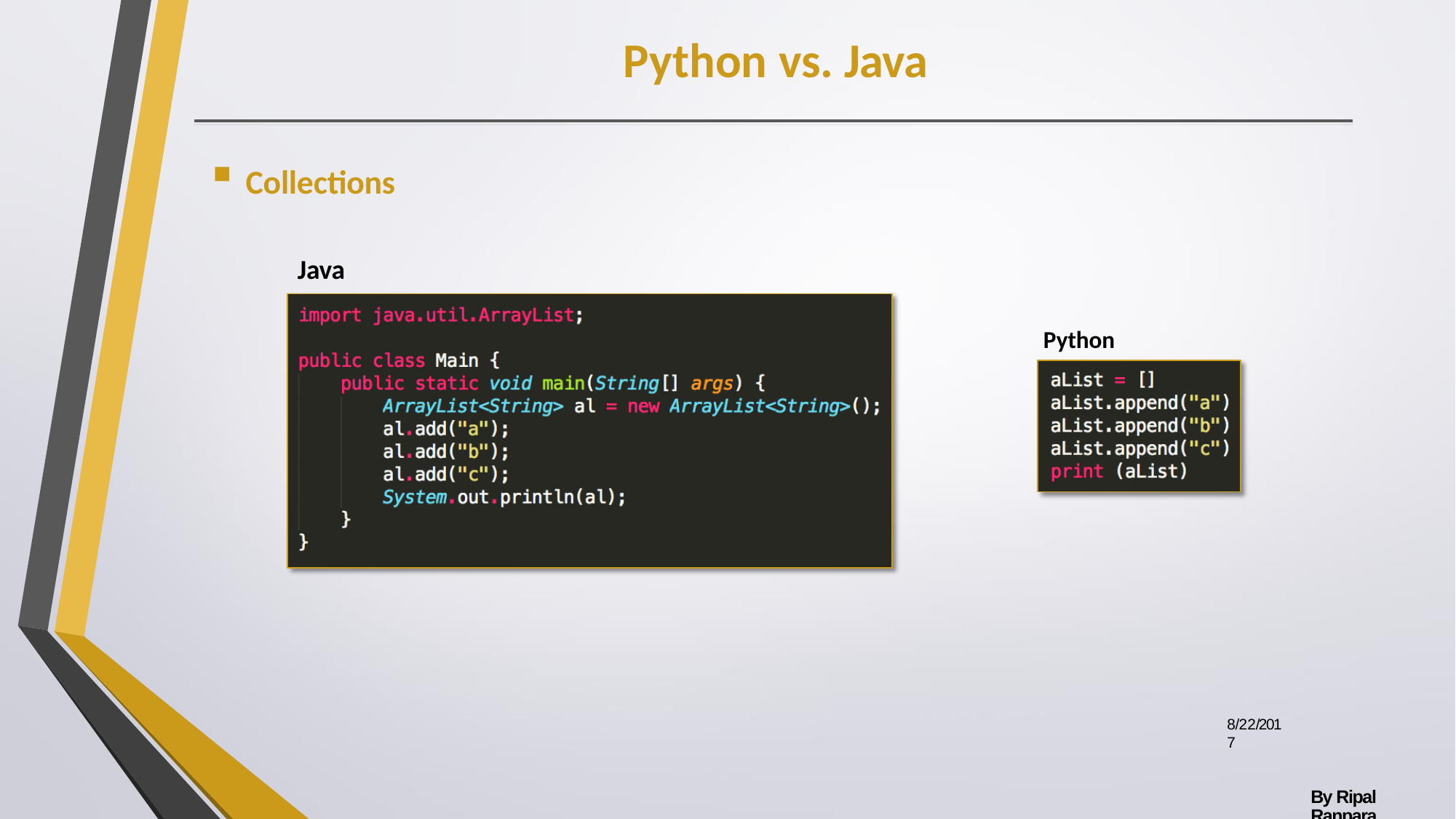

# Python vs. Java
Collections

Java
Python
8/22/2017
By Ripal Ranpara